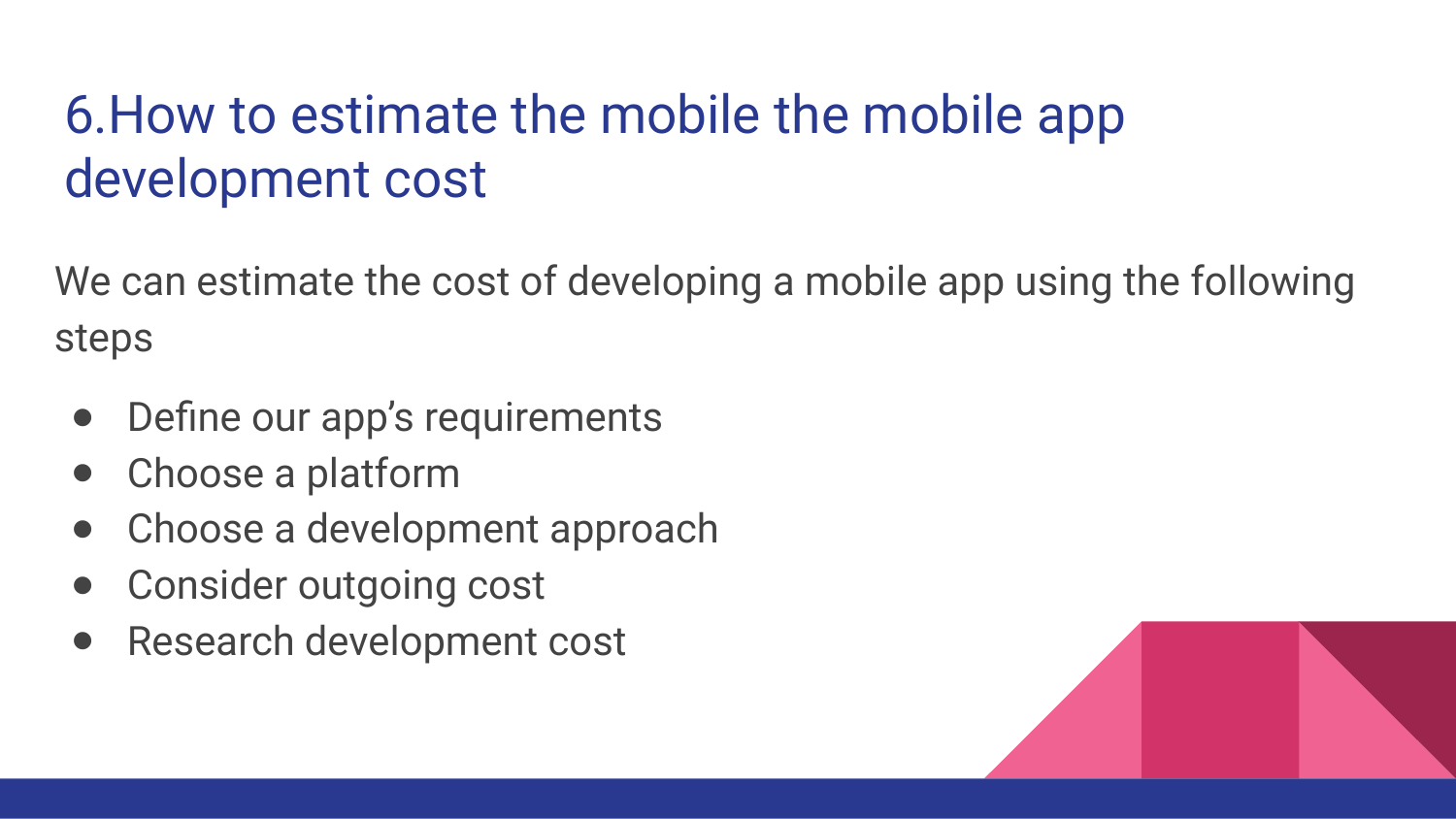

# 6.How to estimate the mobile the mobile app development cost
We can estimate the cost of developing a mobile app using the following steps
Define our app’s requirements
Choose a platform
Choose a development approach
Consider outgoing cost
Research development cost